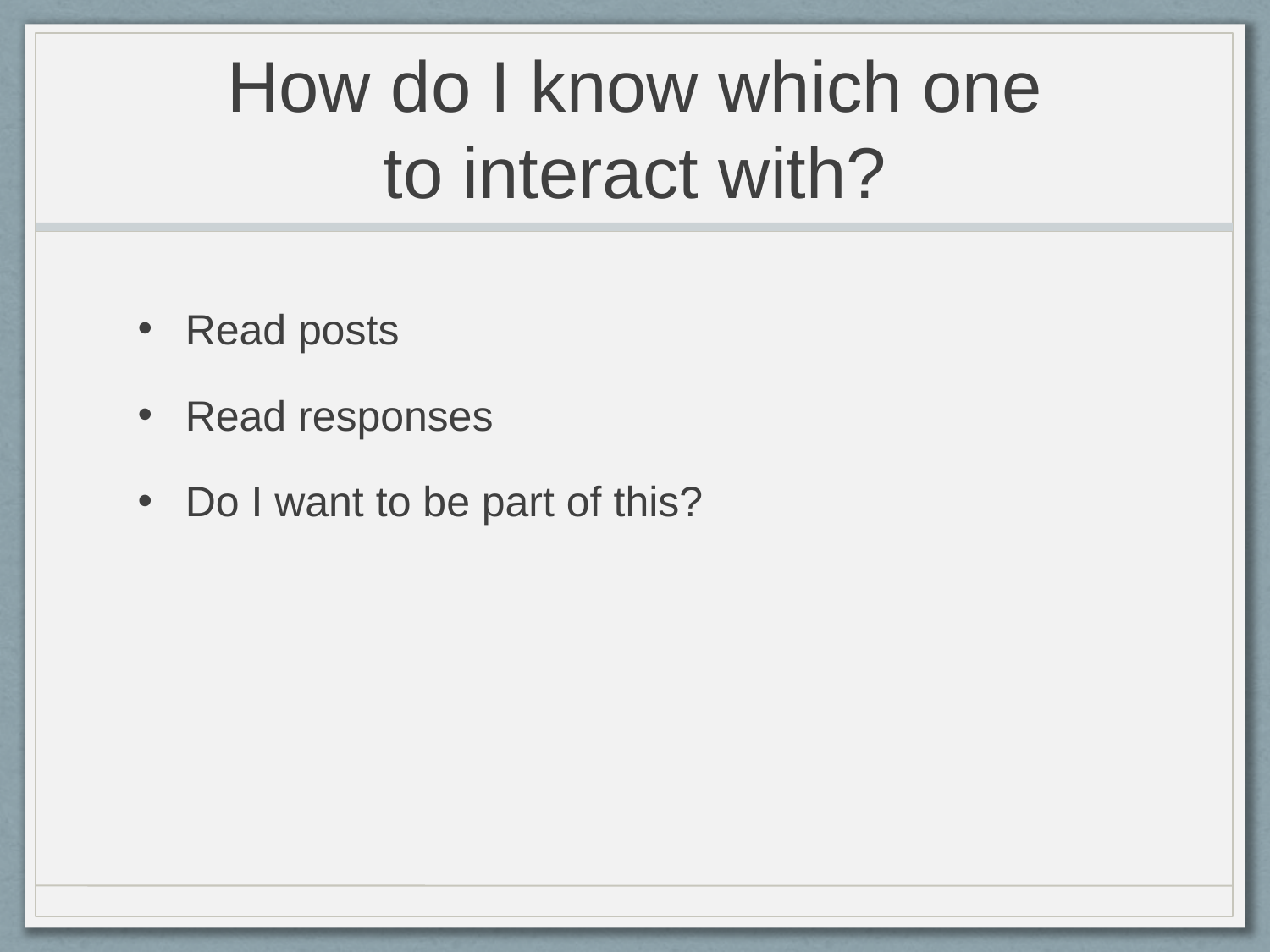

# How do I know which one to interact with?
Read posts
Read responses
Do I want to be part of this?